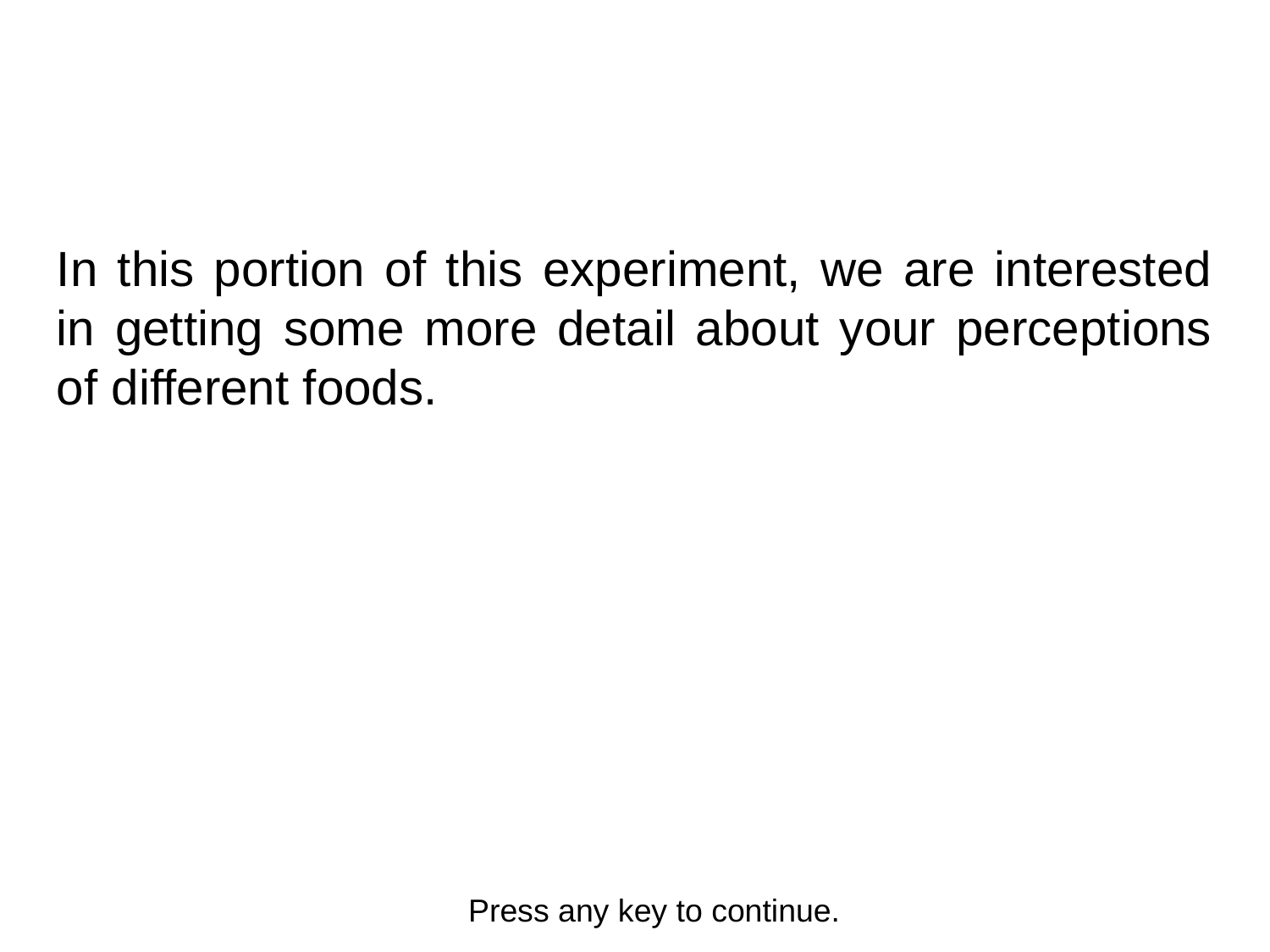

In this portion of this experiment, we are interested in getting some more detail about your perceptions of different foods.